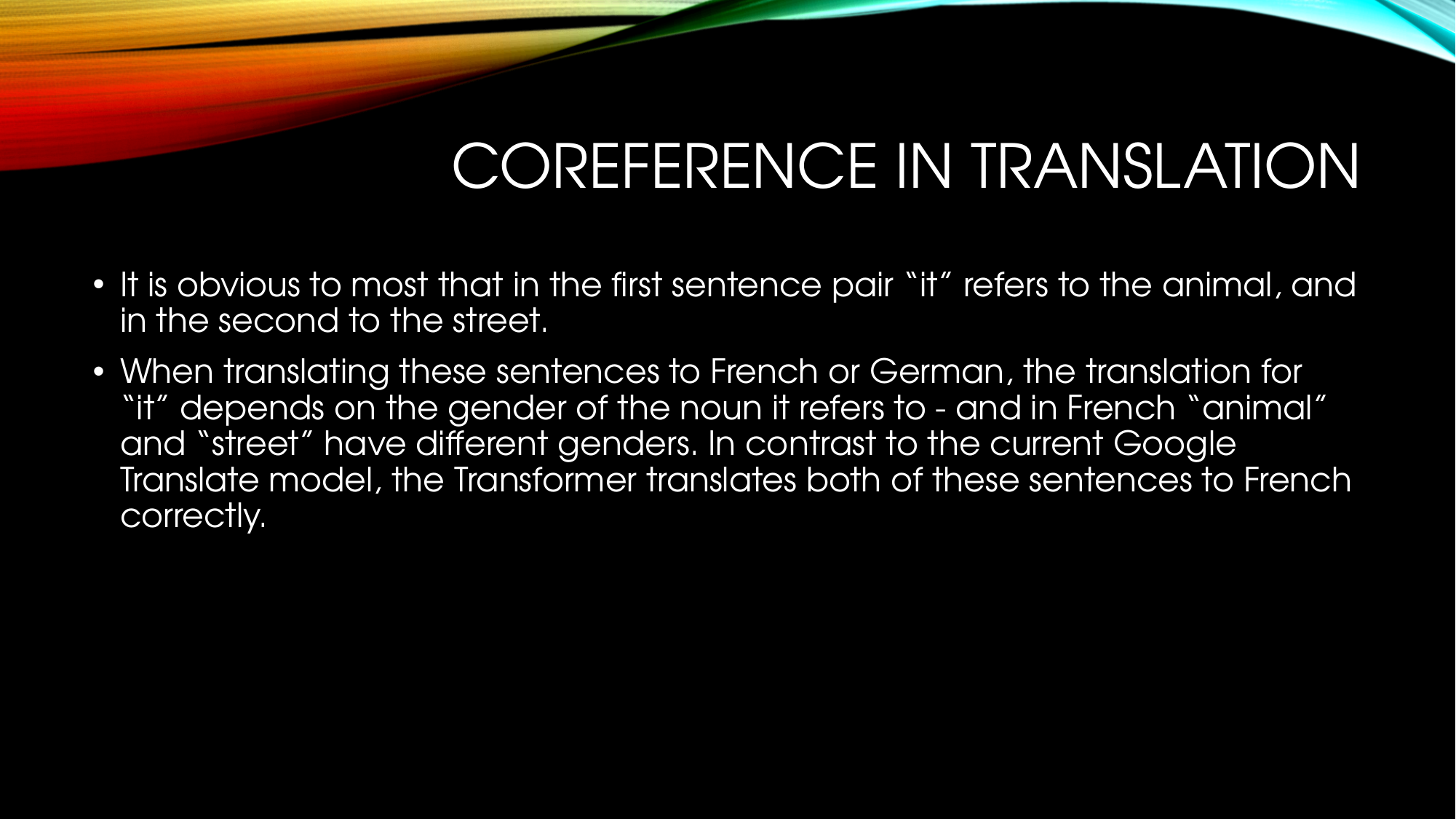

# Coreference in translation
It is obvious to most that in the first sentence pair “it” refers to the animal, and in the second to the street.
When translating these sentences to French or German, the translation for “it” depends on the gender of the noun it refers to - and in French “animal” and “street” have different genders. In contrast to the current Google Translate model, the Transformer translates both of these sentences to French correctly.